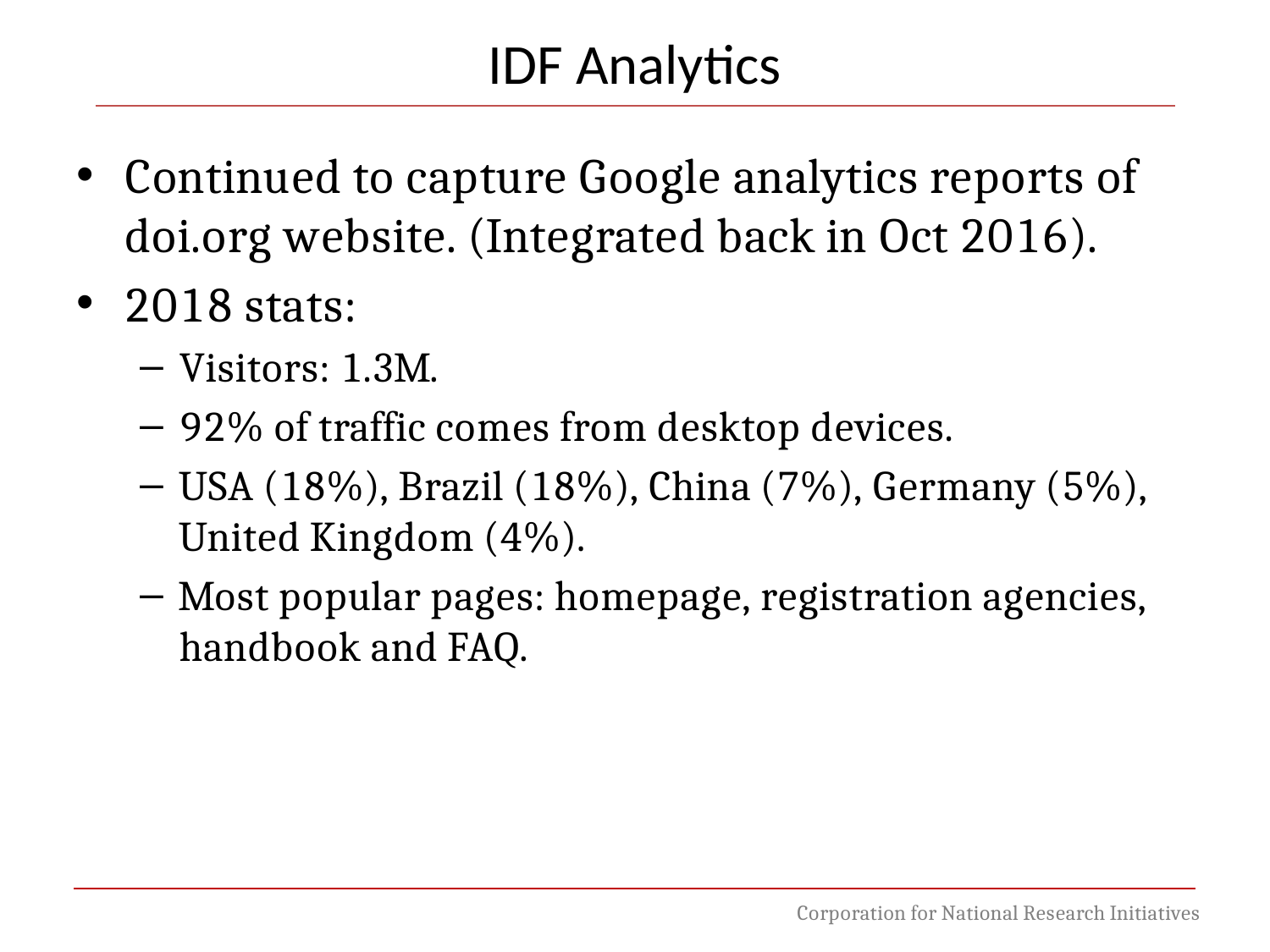

IDF Analytics
Continued to capture Google analytics reports of  doi.org website. (Integrated back in Oct 2016).
2018 stats:
Visitors: 1.3M.
92% of traffic comes from desktop devices.
USA (18%), Brazil (18%), China (7%), Germany (5%), United Kingdom (4%).
Most popular pages: homepage, registration agencies, handbook and FAQ.